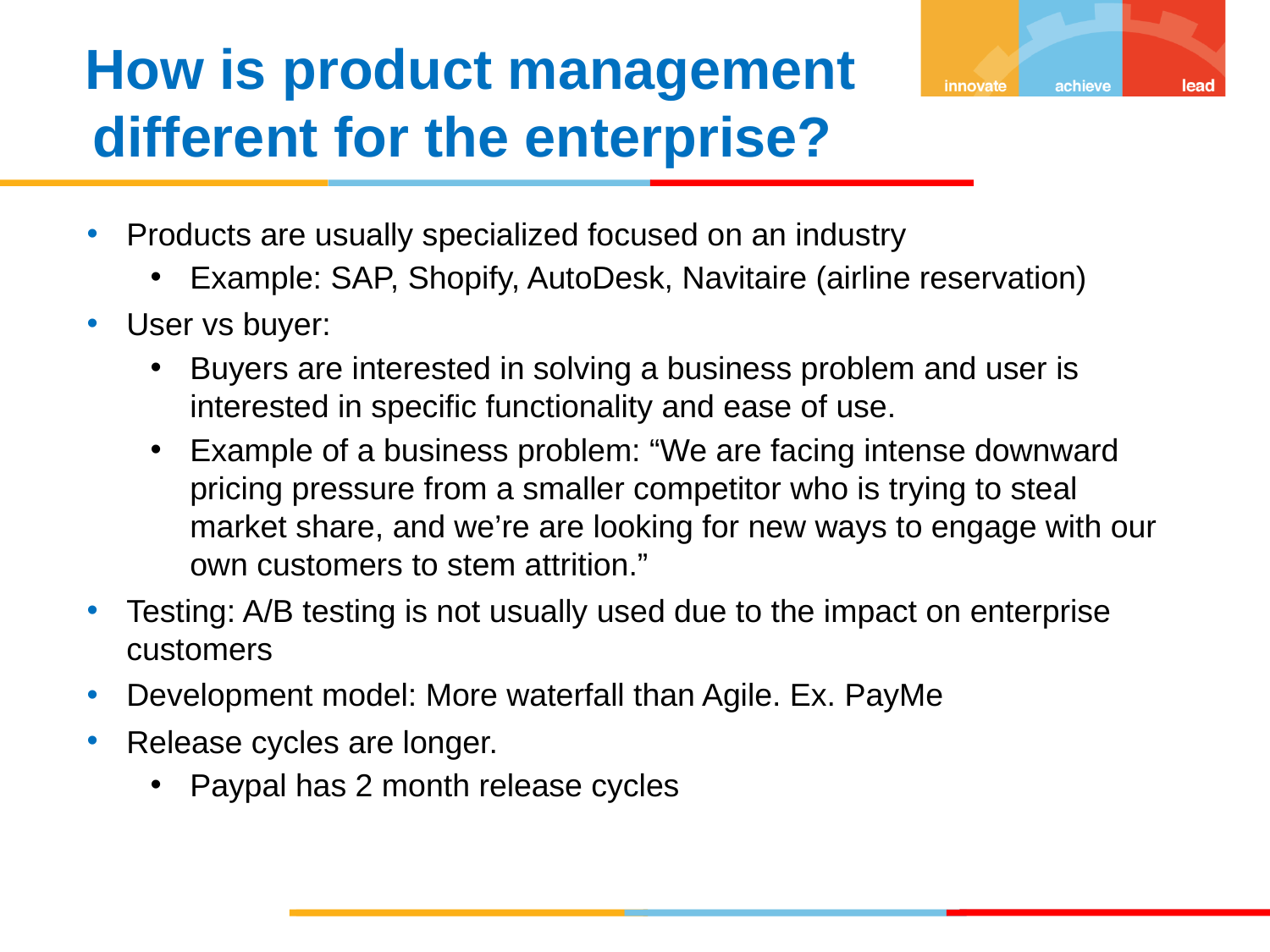

How is product management different for the enterprise?
Products are usually specialized focused on an industry
Example: SAP, Shopify, AutoDesk, Navitaire (airline reservation)
User vs buyer:
Buyers are interested in solving a business problem and user is interested in specific functionality and ease of use.
Example of a business problem: “We are facing intense downward pricing pressure from a smaller competitor who is trying to steal market share, and we’re are looking for new ways to engage with our own customers to stem attrition.”
Testing: A/B testing is not usually used due to the impact on enterprise customers
Development model: More waterfall than Agile. Ex. PayMe
Release cycles are longer.
Paypal has 2 month release cycles